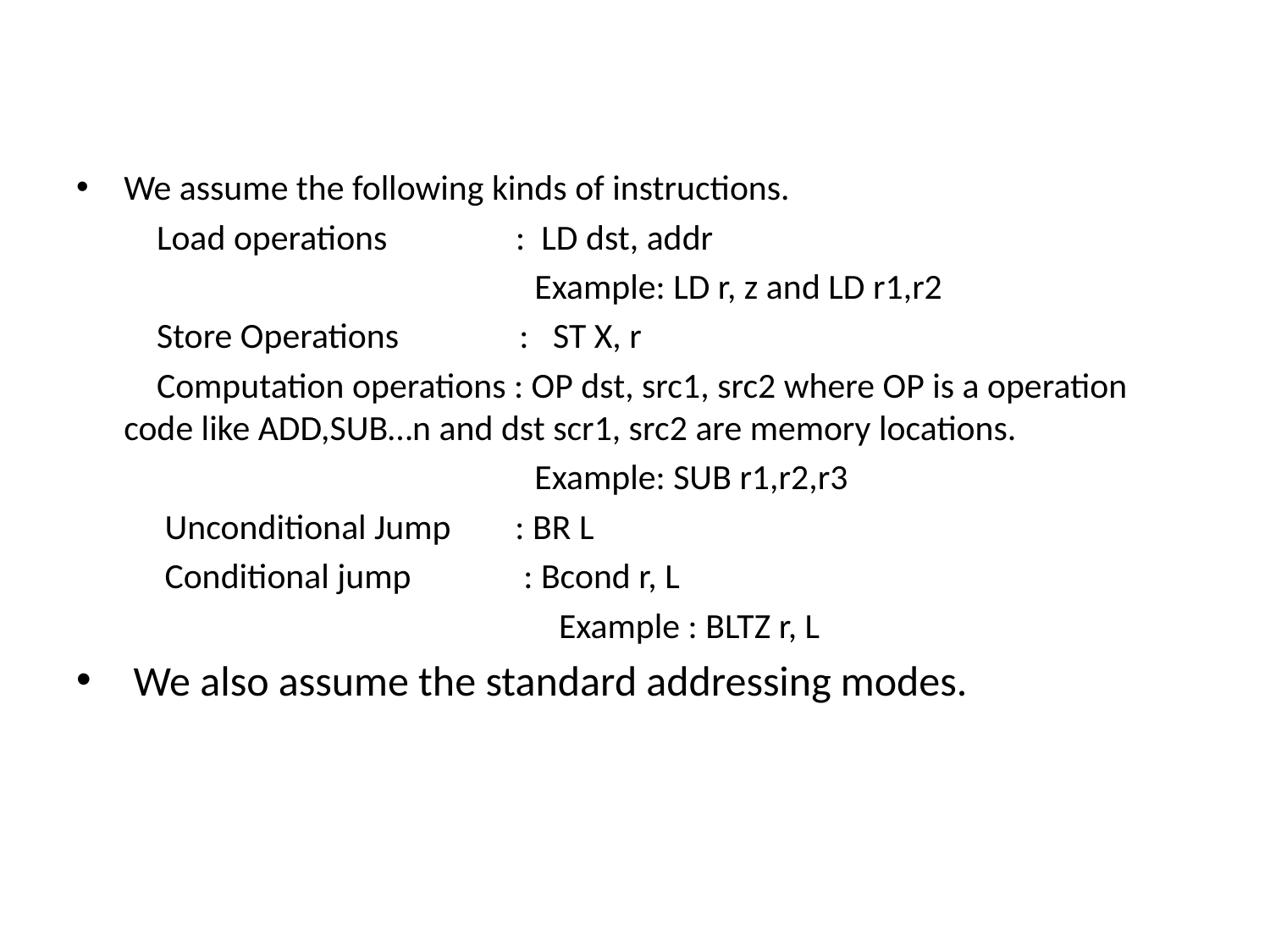

#
We assume the following kinds of instructions.
          Load operations                :  LD dst, addr
                                                         Example: LD r, z and LD r1,r2
          Store Operations               :   ST X, r
          Computation operations : OP dst, src1, src2 where OP is a operation code like ADD,SUB…n and dst scr1, src2 are memory locations.
                                                         Example: SUB r1,r2,r3
           Unconditional Jump        : BR L
           Conditional jump              : Bcond r, L
                                                            Example : BLTZ r, L
 We also assume the standard addressing modes.